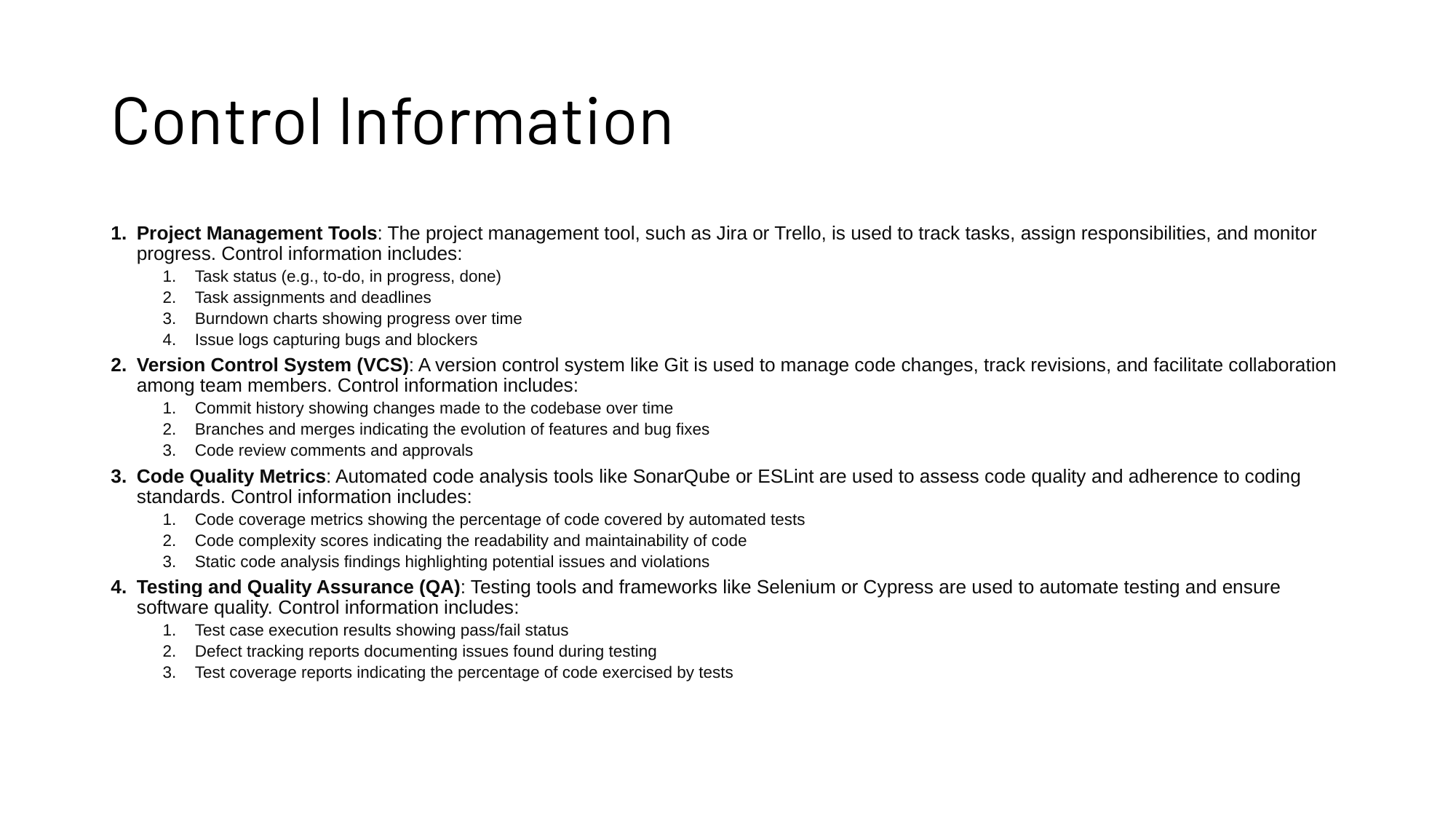

# Control Information
Project Management Tools: The project management tool, such as Jira or Trello, is used to track tasks, assign responsibilities, and monitor progress. Control information includes:
Task status (e.g., to-do, in progress, done)
Task assignments and deadlines
Burndown charts showing progress over time
Issue logs capturing bugs and blockers
Version Control System (VCS): A version control system like Git is used to manage code changes, track revisions, and facilitate collaboration among team members. Control information includes:
Commit history showing changes made to the codebase over time
Branches and merges indicating the evolution of features and bug fixes
Code review comments and approvals
Code Quality Metrics: Automated code analysis tools like SonarQube or ESLint are used to assess code quality and adherence to coding standards. Control information includes:
Code coverage metrics showing the percentage of code covered by automated tests
Code complexity scores indicating the readability and maintainability of code
Static code analysis findings highlighting potential issues and violations
Testing and Quality Assurance (QA): Testing tools and frameworks like Selenium or Cypress are used to automate testing and ensure software quality. Control information includes:
Test case execution results showing pass/fail status
Defect tracking reports documenting issues found during testing
Test coverage reports indicating the percentage of code exercised by tests